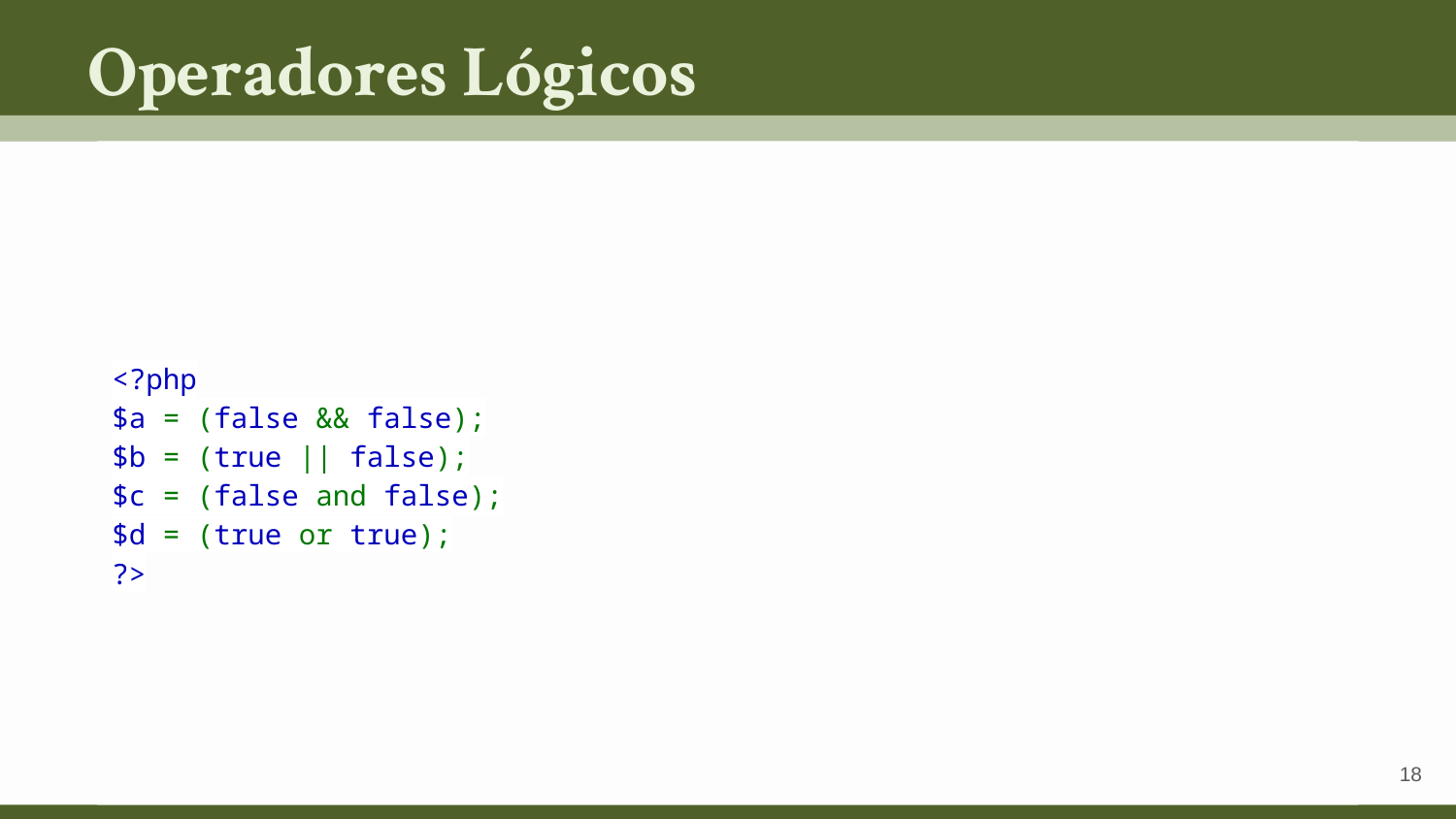

Operadores Lógicos

<?php
$a = (false && false);
$b = (true || false);
$c = (false and false);
$d = (true or true);
?>

18